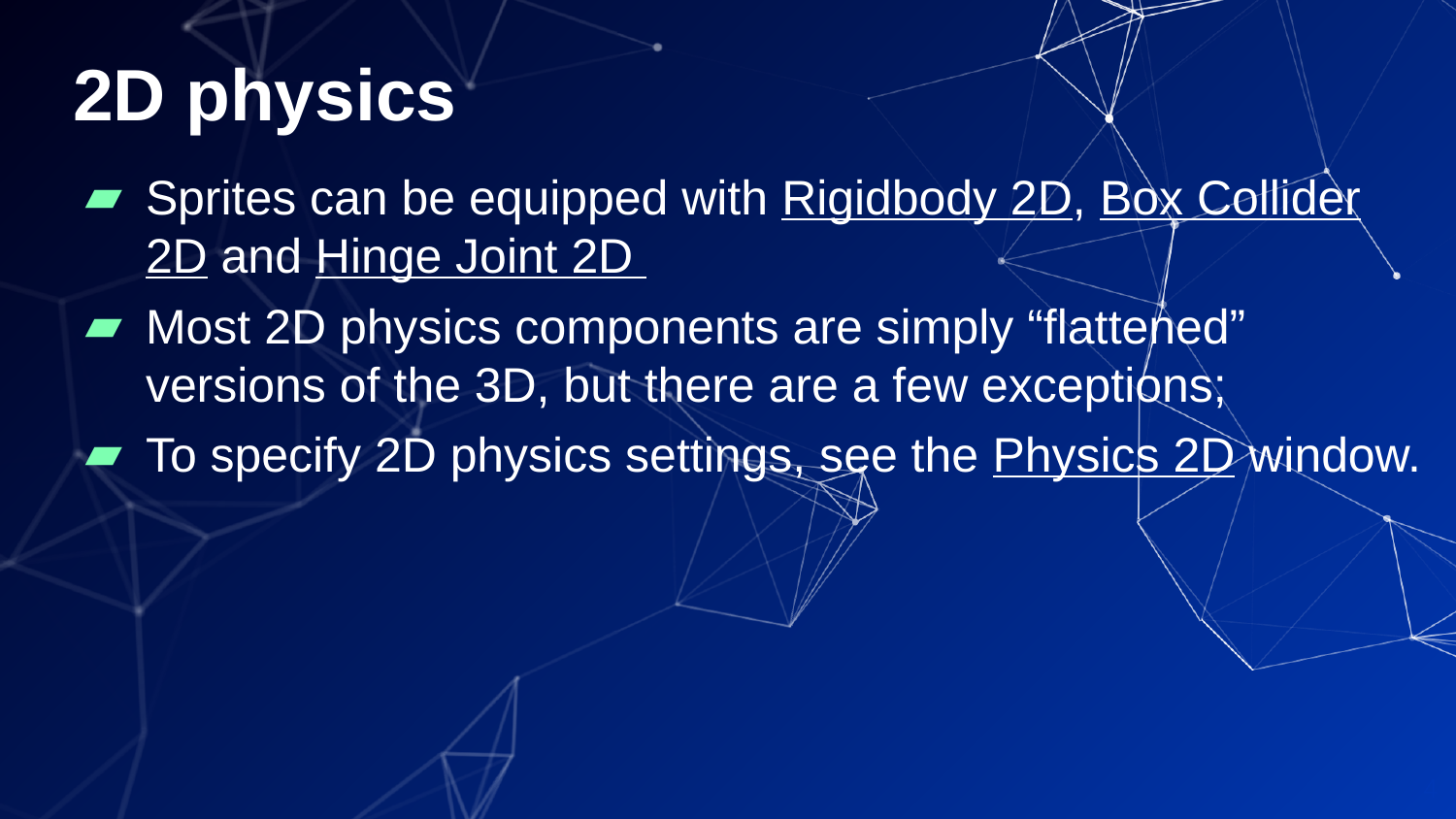

# 2D physics
Sprites can be equipped with Rigidbody 2D, Box Collider 2D and Hinge Joint 2D
Most 2D physics components are simply “flattened” versions of the 3D, but there are a few exceptions;
To specify 2D physics settings, see the Physics 2D window.
4